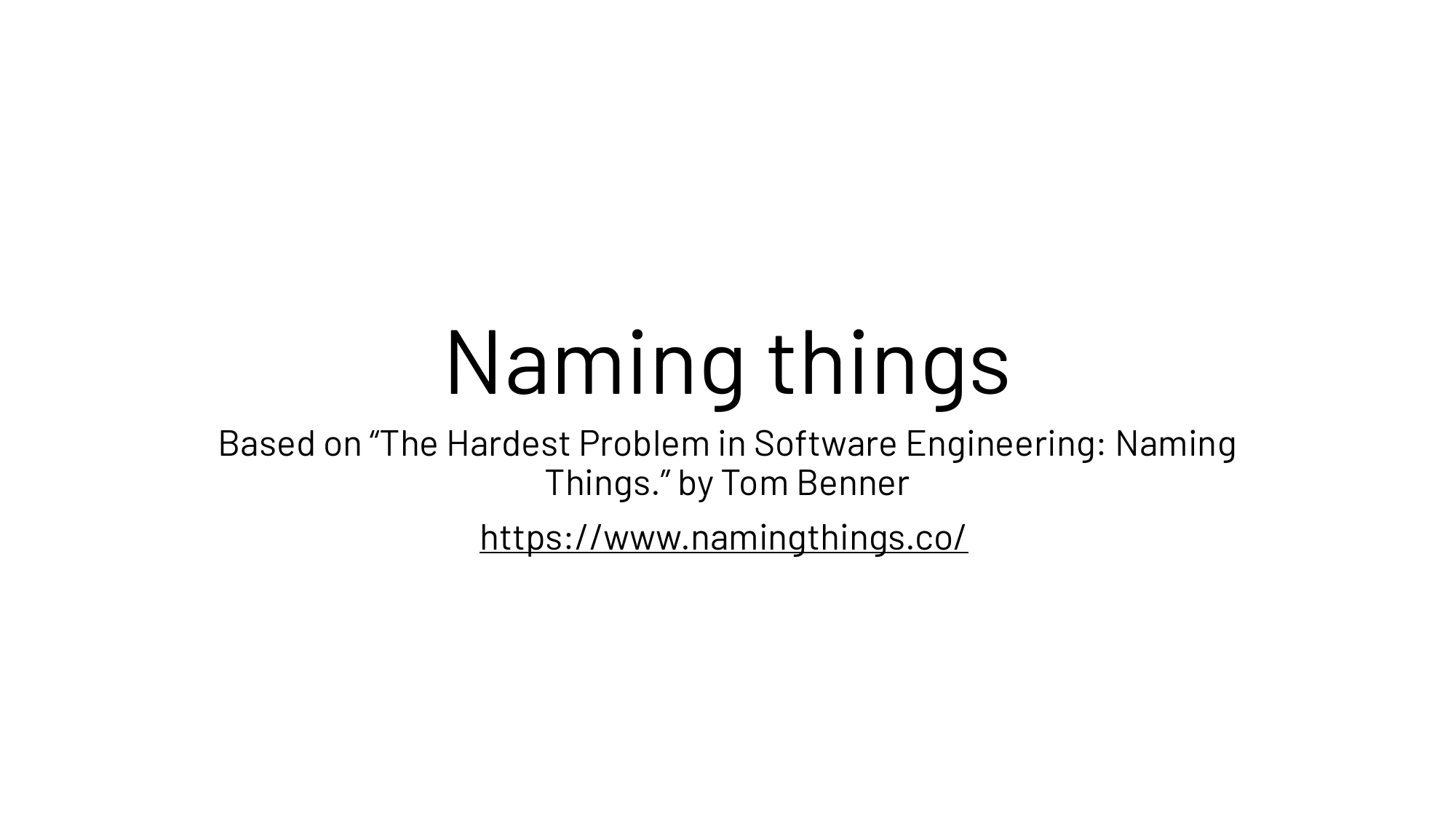

# Naming things
Based on “The Hardest Problem in Software Engineering: Naming Things.” by Tom Benner
https://www.namingthings.co/